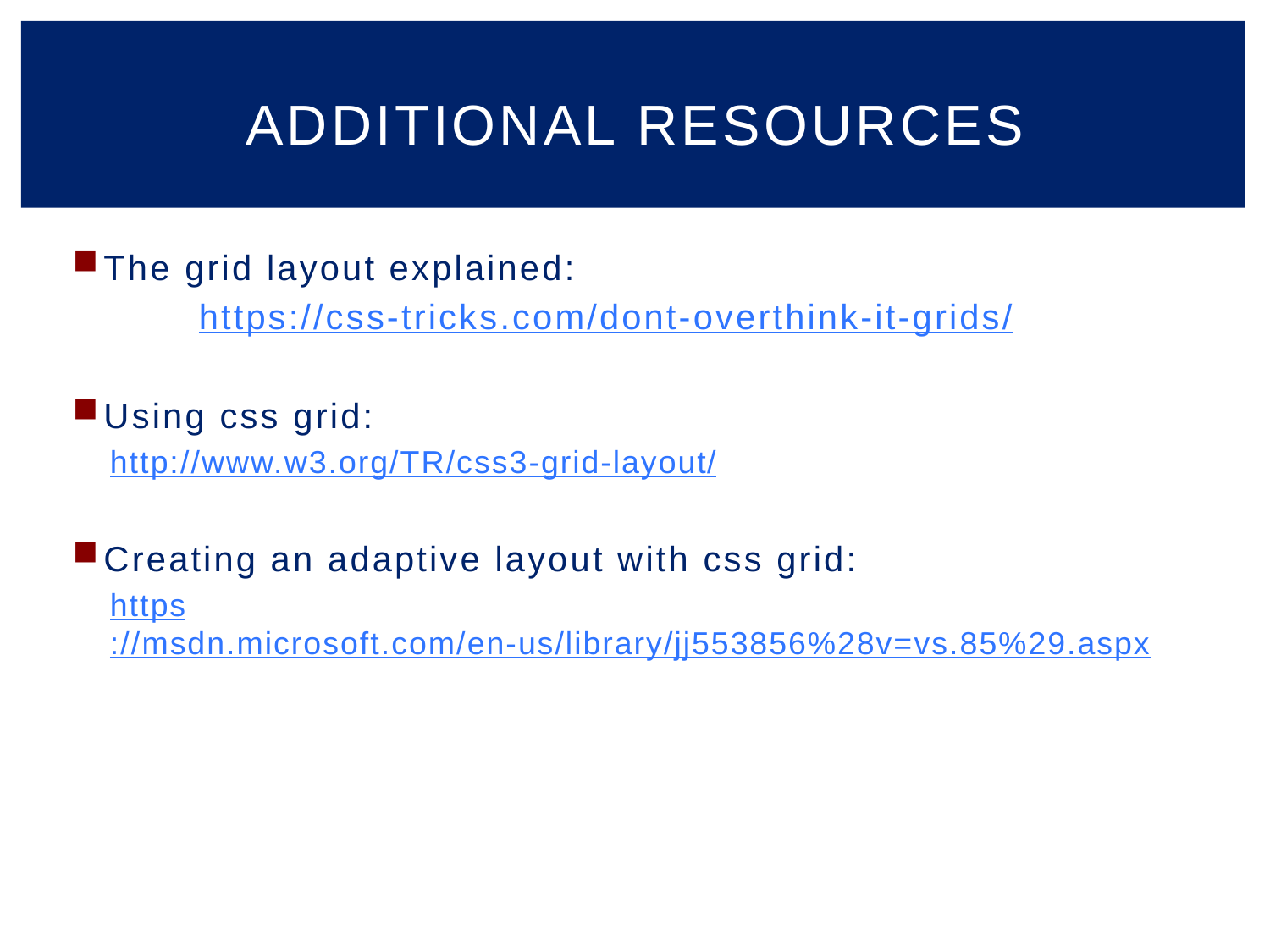

# Additional resources
The grid layout explained:
	https://css-tricks.com/dont-overthink-it-grids/

Using css grid:
http://www.w3.org/TR/css3-grid-layout/

Creating an adaptive layout with css grid:
https://msdn.microsoft.com/en-us/library/jj553856%28v=vs.85%29.aspx